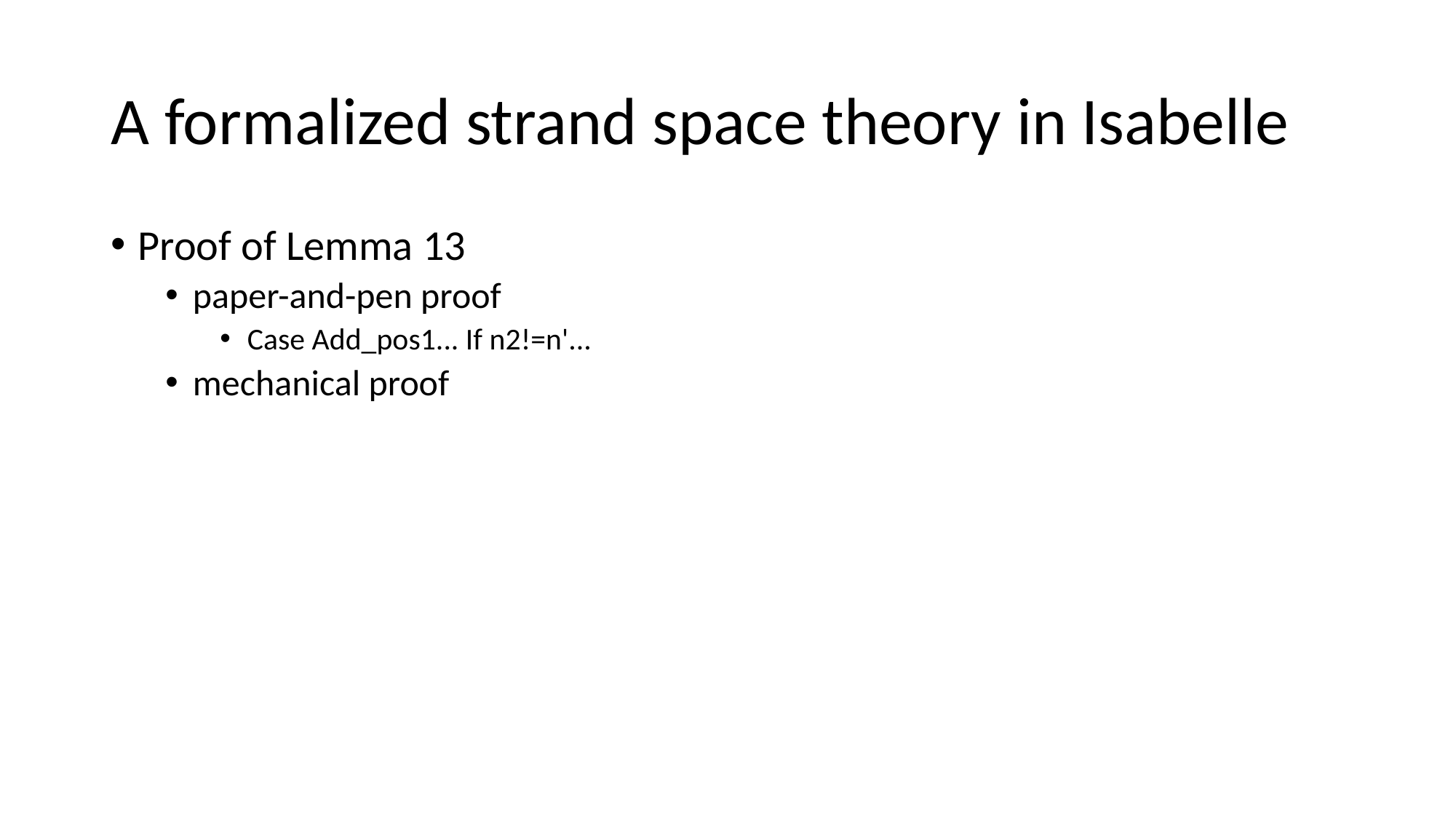

# A formalized strand space theory in Isabelle
Proof of Lemma 13
paper-and-pen proof
Case Add_pos1... If n2!=n'...
mechanical proof